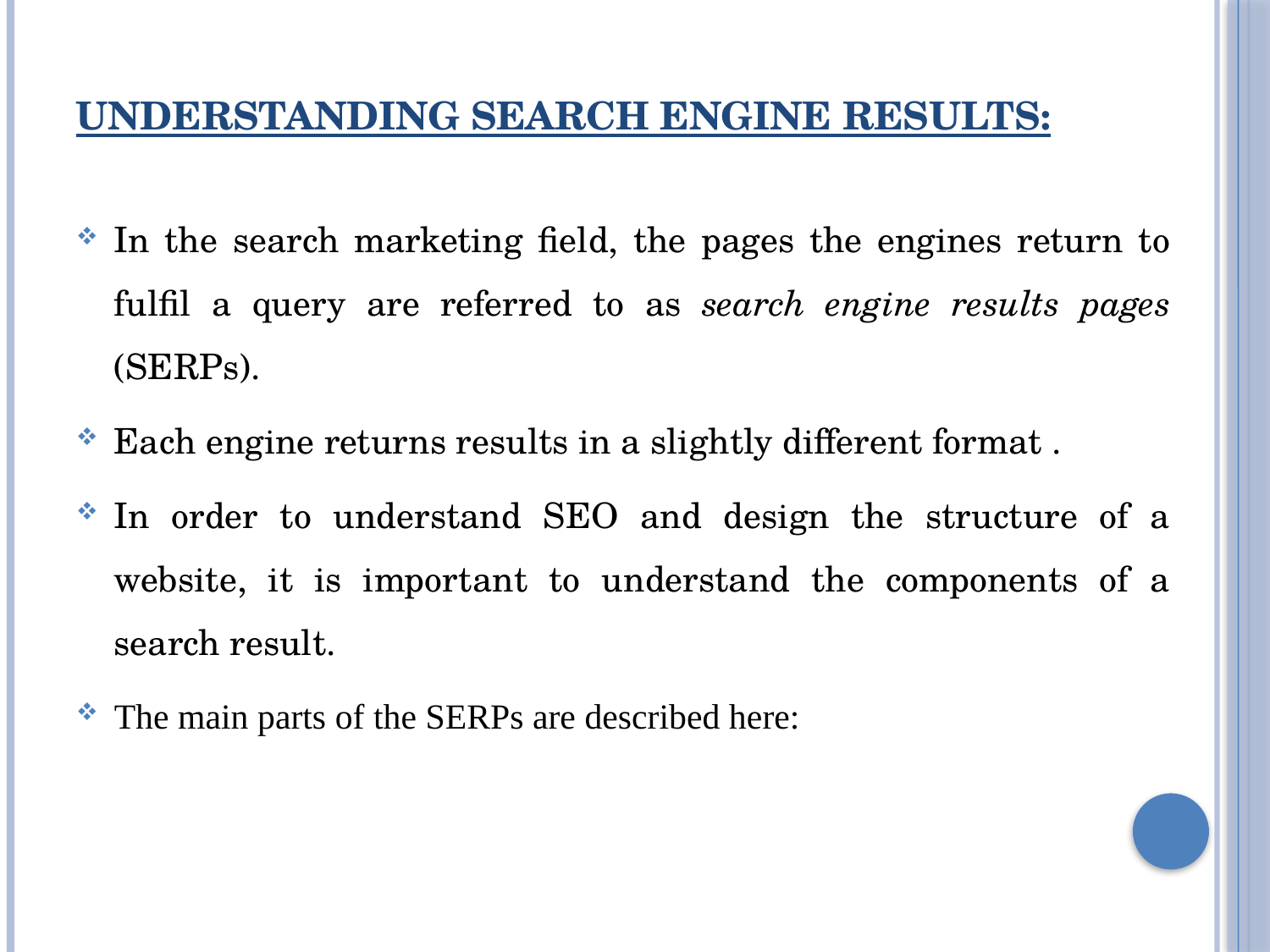

# Understanding Search Engine Results:
In the search marketing field, the pages the engines return to fulfil a query are referred to as search engine results pages (SERPs).
Each engine returns results in a slightly different format .
In order to understand SEO and design the structure of a website, it is important to understand the components of a search result.
The main parts of the SERPs are described here: